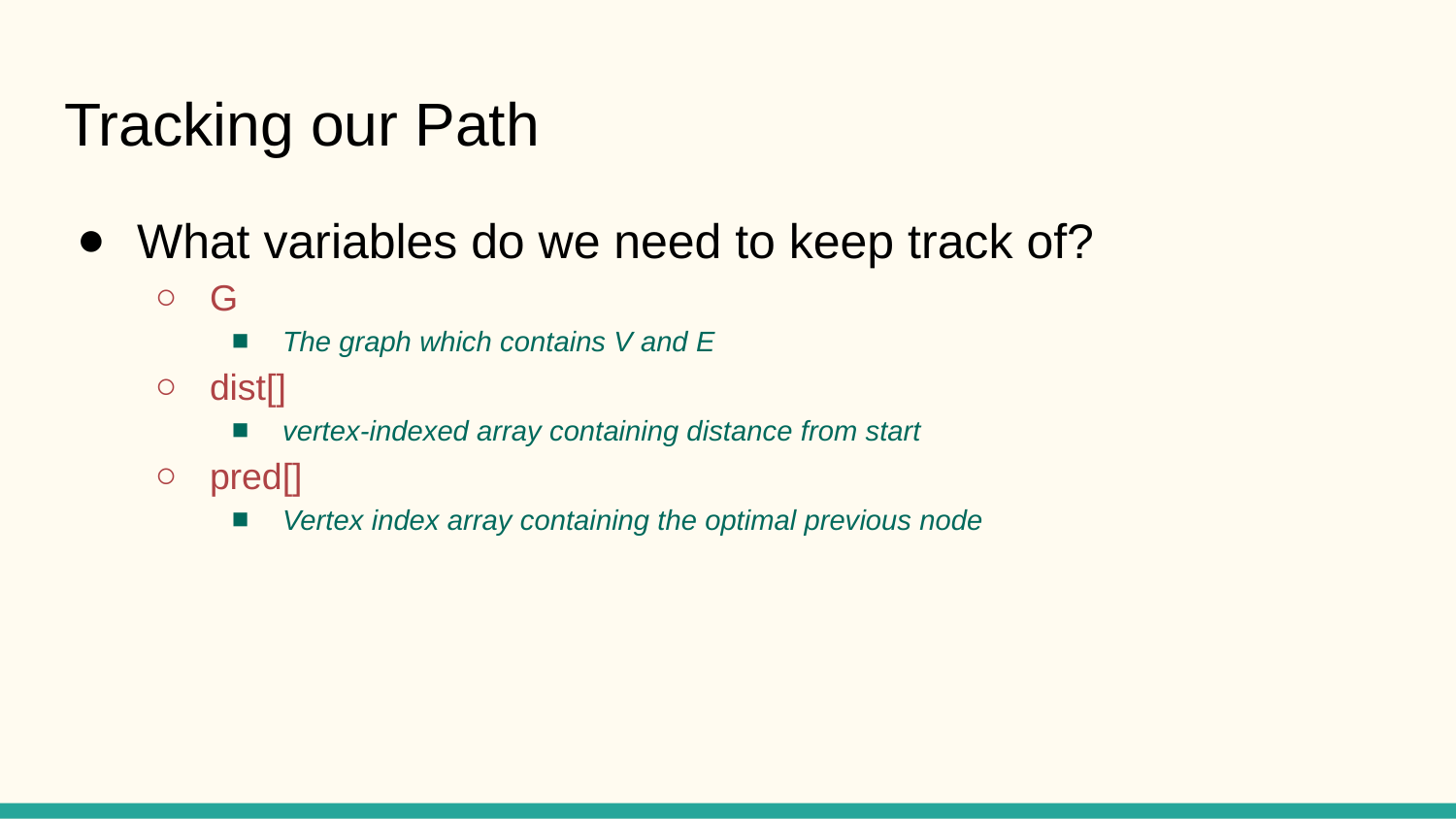

# Tracking our Path
What variables do we need to keep track of?
G
The graph which contains V and E
dist[]
vertex-indexed array containing distance from start
pred[]
Vertex index array containing the optimal previous node